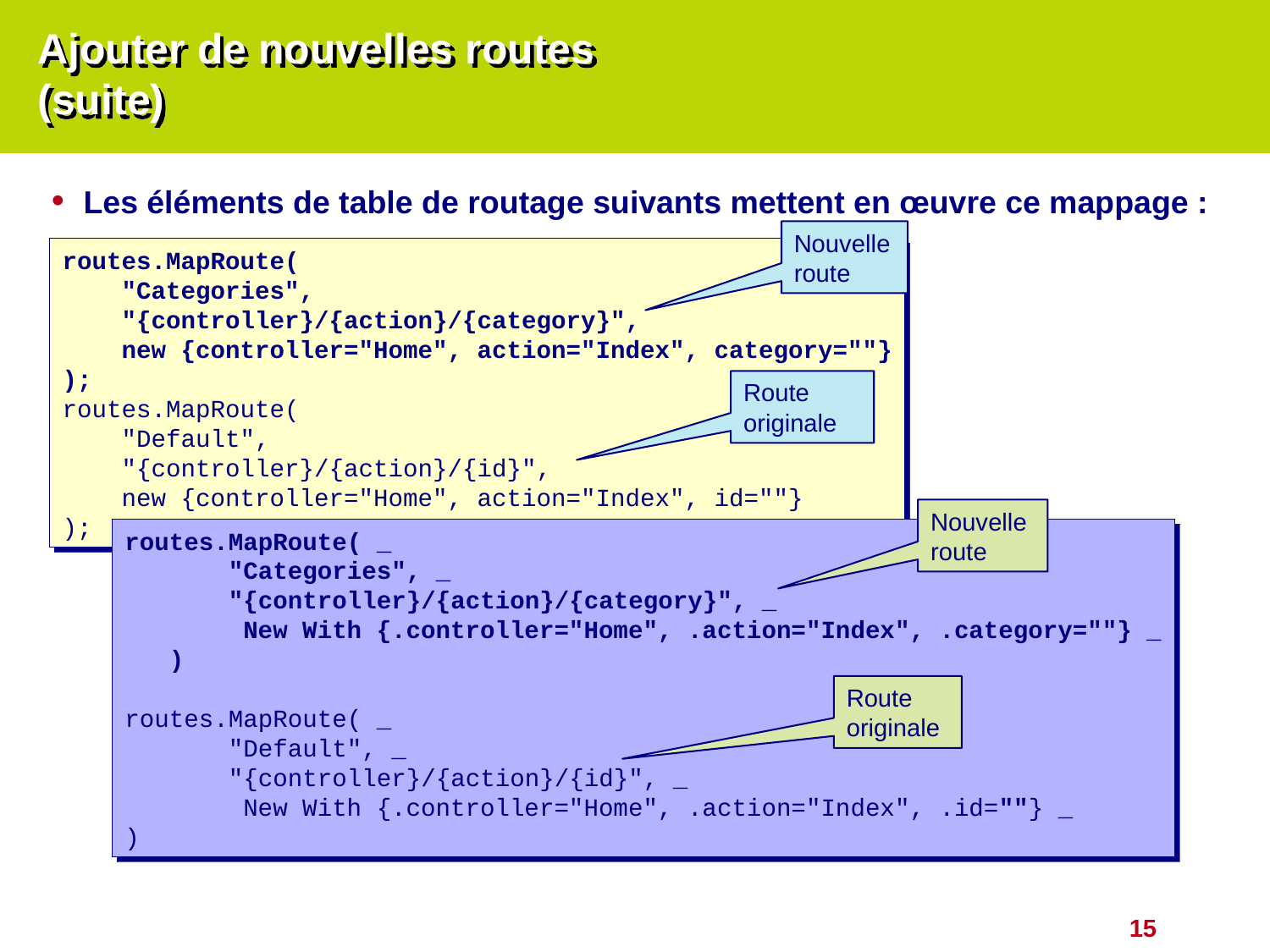

# Ajouter de nouvelles routes (suite)
Les éléments de table de routage suivants mettent en œuvre ce mappage :
Nouvelle route
routes.MapRoute(
    "Categories",
    "{controller}/{action}/{category}",
    new {controller="Home", action="Index", category=""}
);
routes.MapRoute(
    "Default",
    "{controller}/{action}/{id}",
    new {controller="Home", action="Index", id=""}
);
Route originale
Nouvelle route
routes.MapRoute( _
       "Categories", _
       "{controller}/{action}/{category}", _
        New With {.controller="Home", .action="Index", .category=""} _
   )

routes.MapRoute( _
       "Default", _
       "{controller}/{action}/{id}", _
        New With {.controller="Home", .action="Index", .id=""} _
)
Route originale